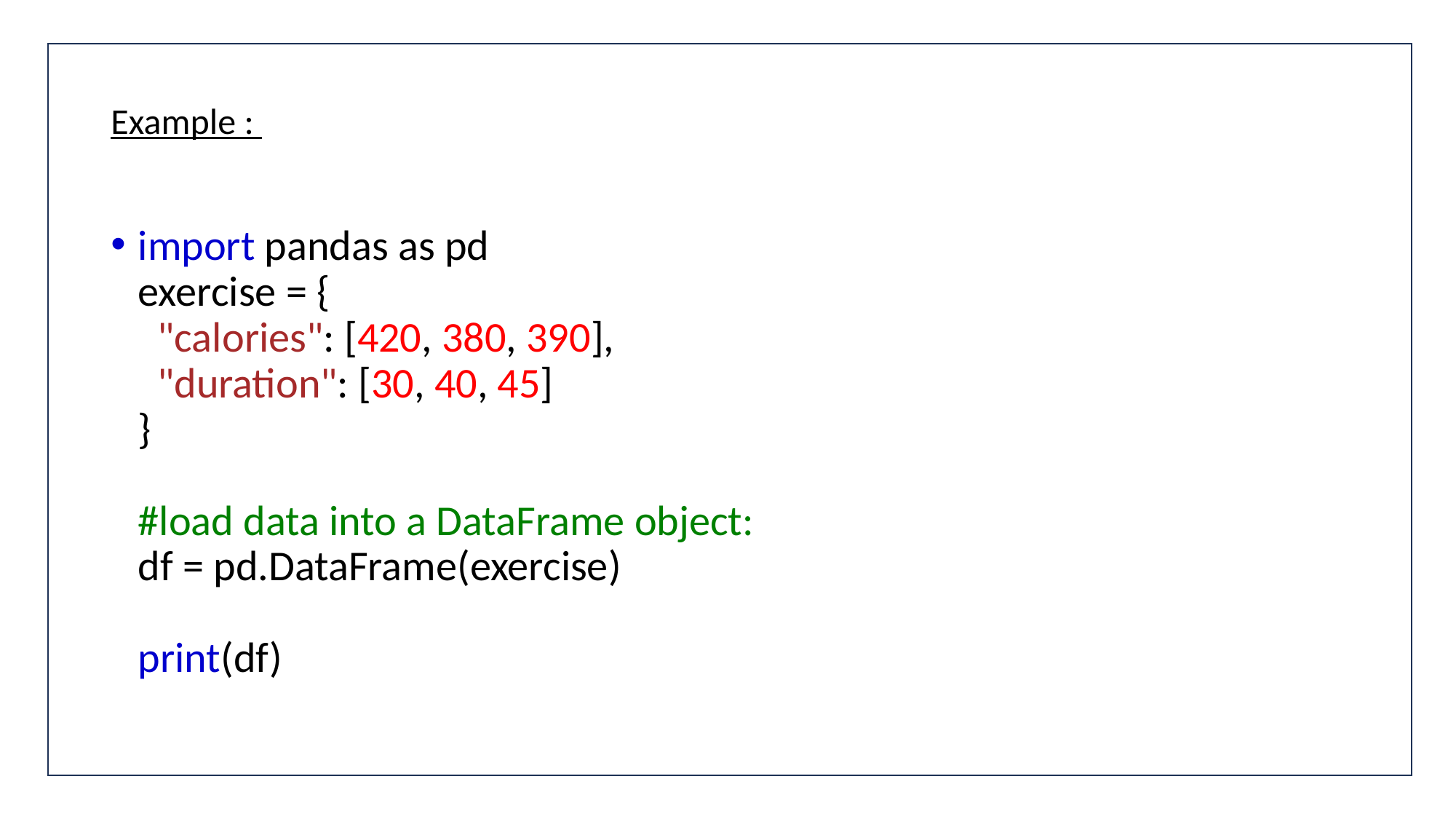

# Example :
import pandas as pd
exercise = {
  "calories": [420, 380, 390],
  "duration": [30, 40, 45]
}
#load data into a DataFrame object:
df = pd.DataFrame(exercise)
print(df)